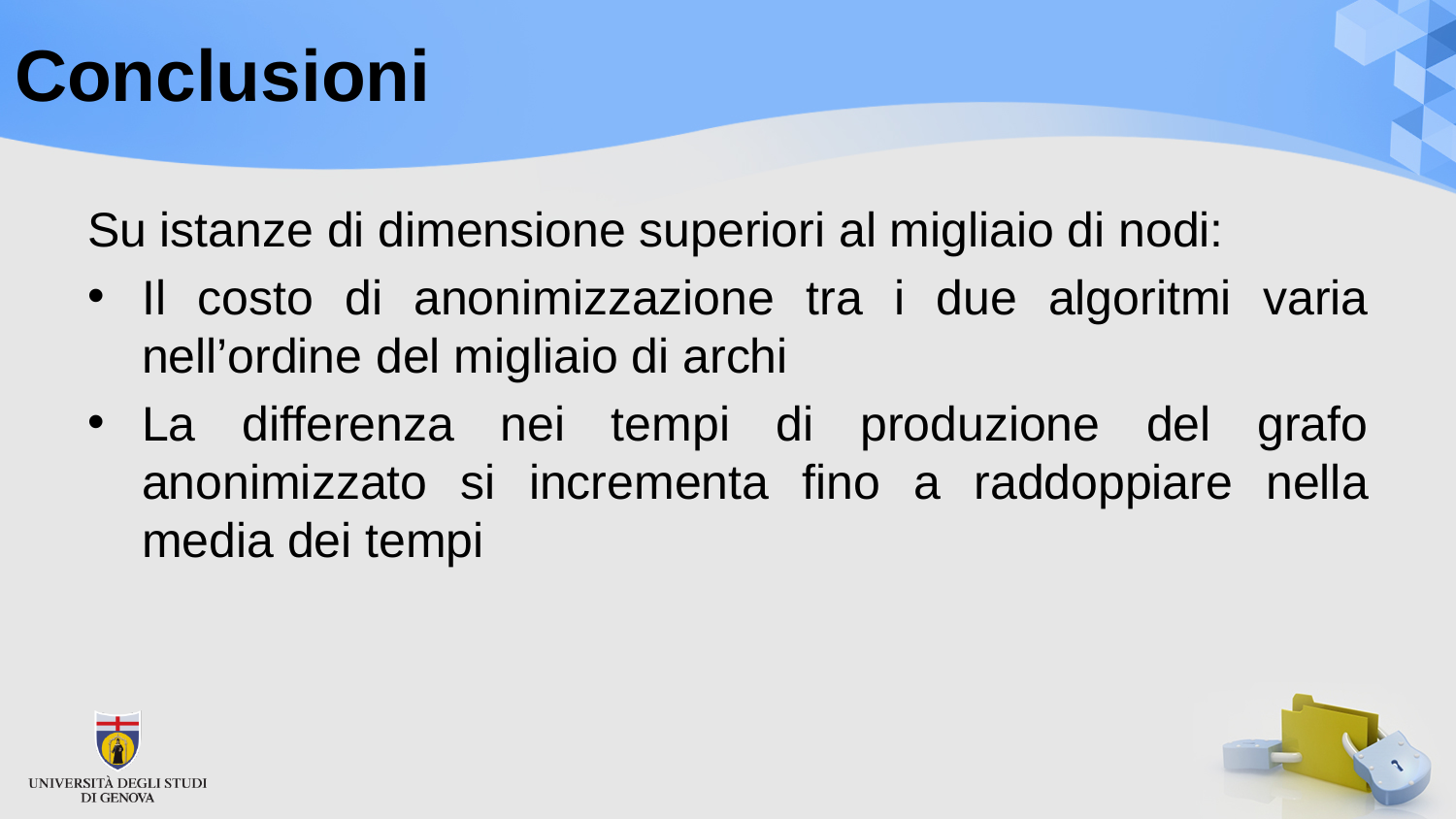

# Conclusioni
Su istanze di dimensione superiori al migliaio di nodi:
Il costo di anonimizzazione tra i due algoritmi varia nell’ordine del migliaio di archi
La differenza nei tempi di produzione del grafo anonimizzato si incrementa fino a raddoppiare nella media dei tempi